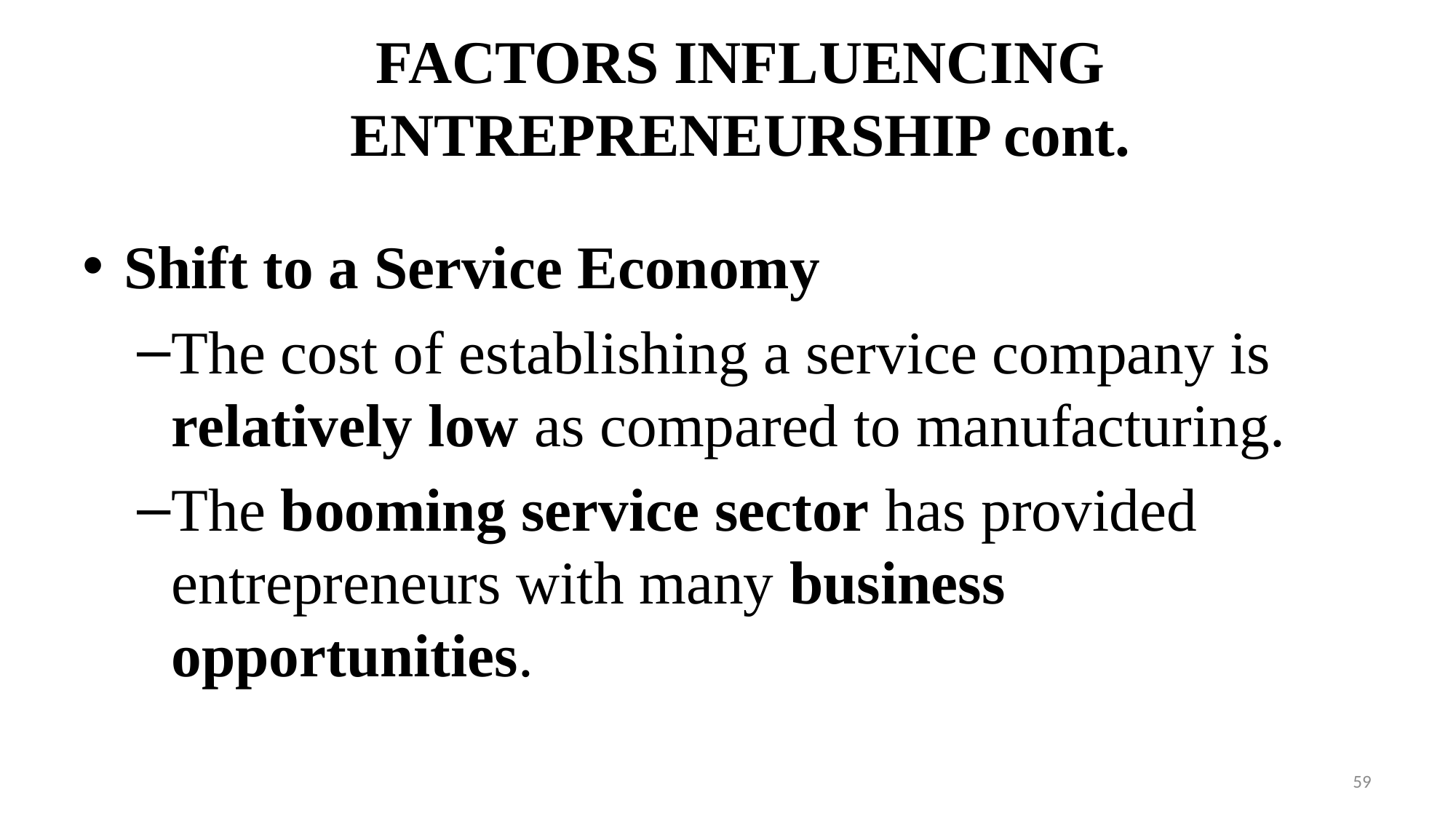

# FACTORS INFLUENCING ENTREPRENEURSHIP cont.
Shift to a Service Economy
The cost of establishing a service company is relatively low as compared to manufacturing.
The booming service sector has provided entrepreneurs with many business opportunities.
59